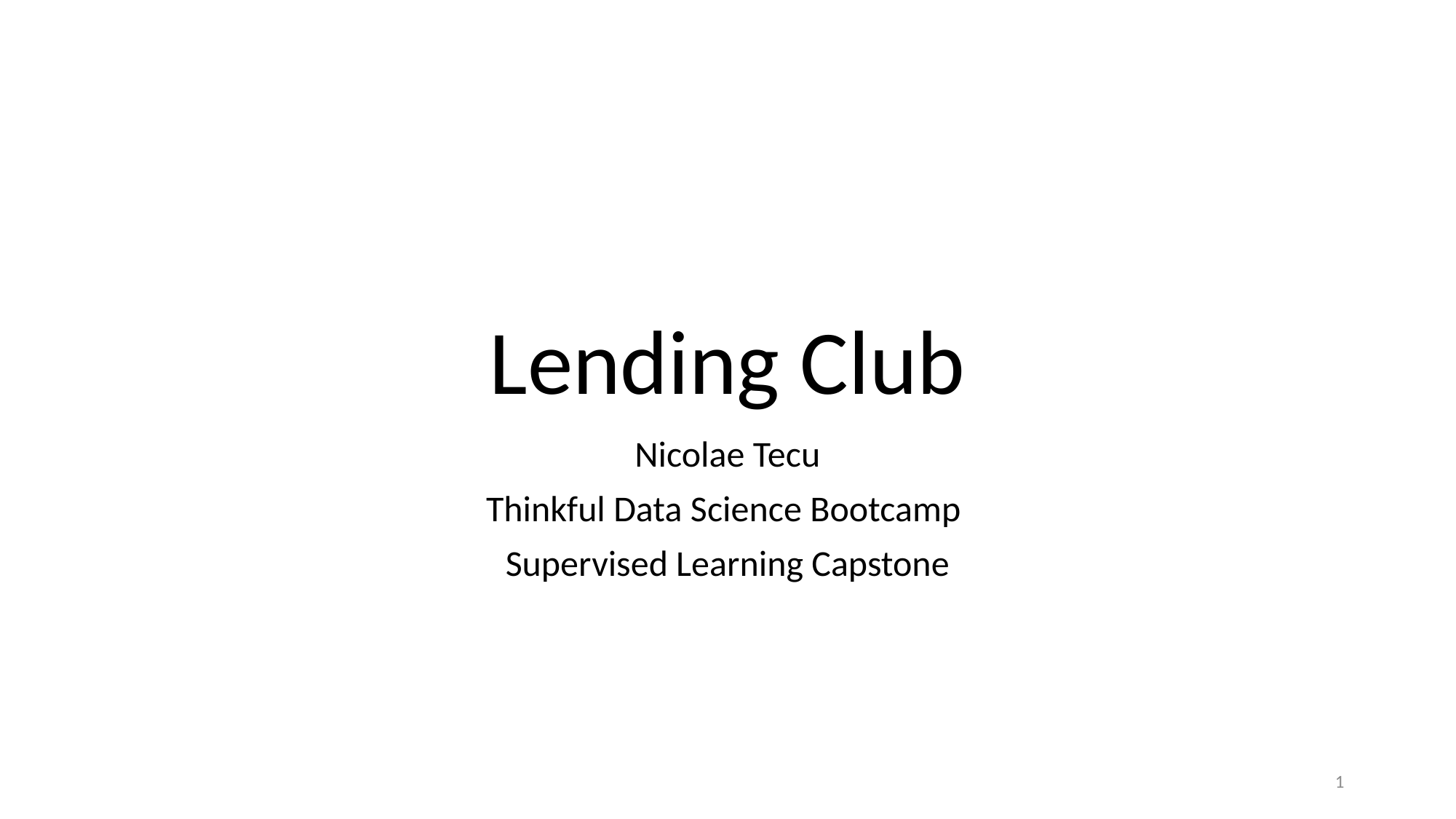

# Lending Club
Nicolae Tecu
Thinkful Data Science Bootcamp
Supervised Learning Capstone
1